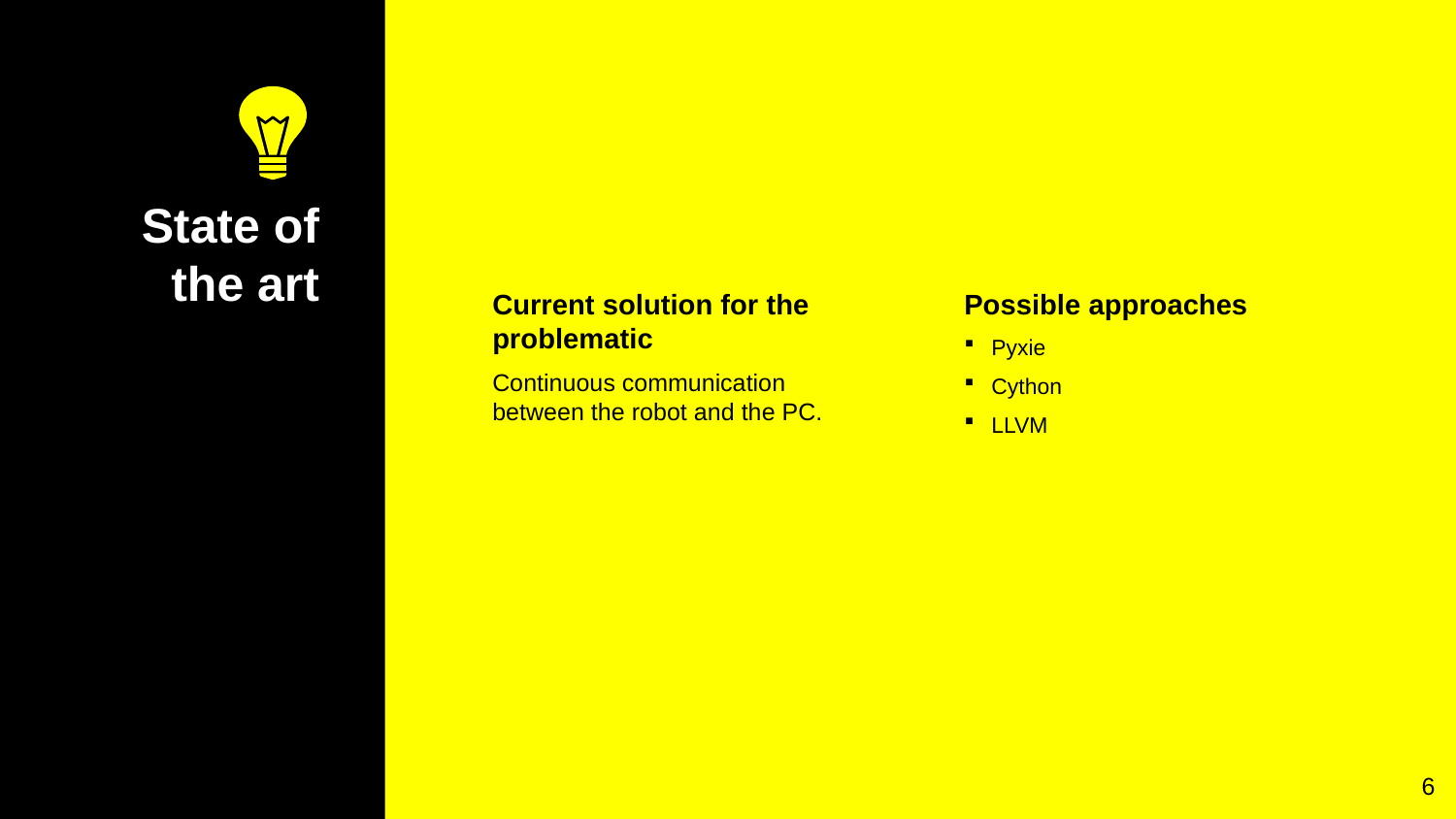

# State of the art
Possible approaches
Pyxie
Cython
LLVM
Current solution for the problematic
Continuous communication between the robot and the PC.

6